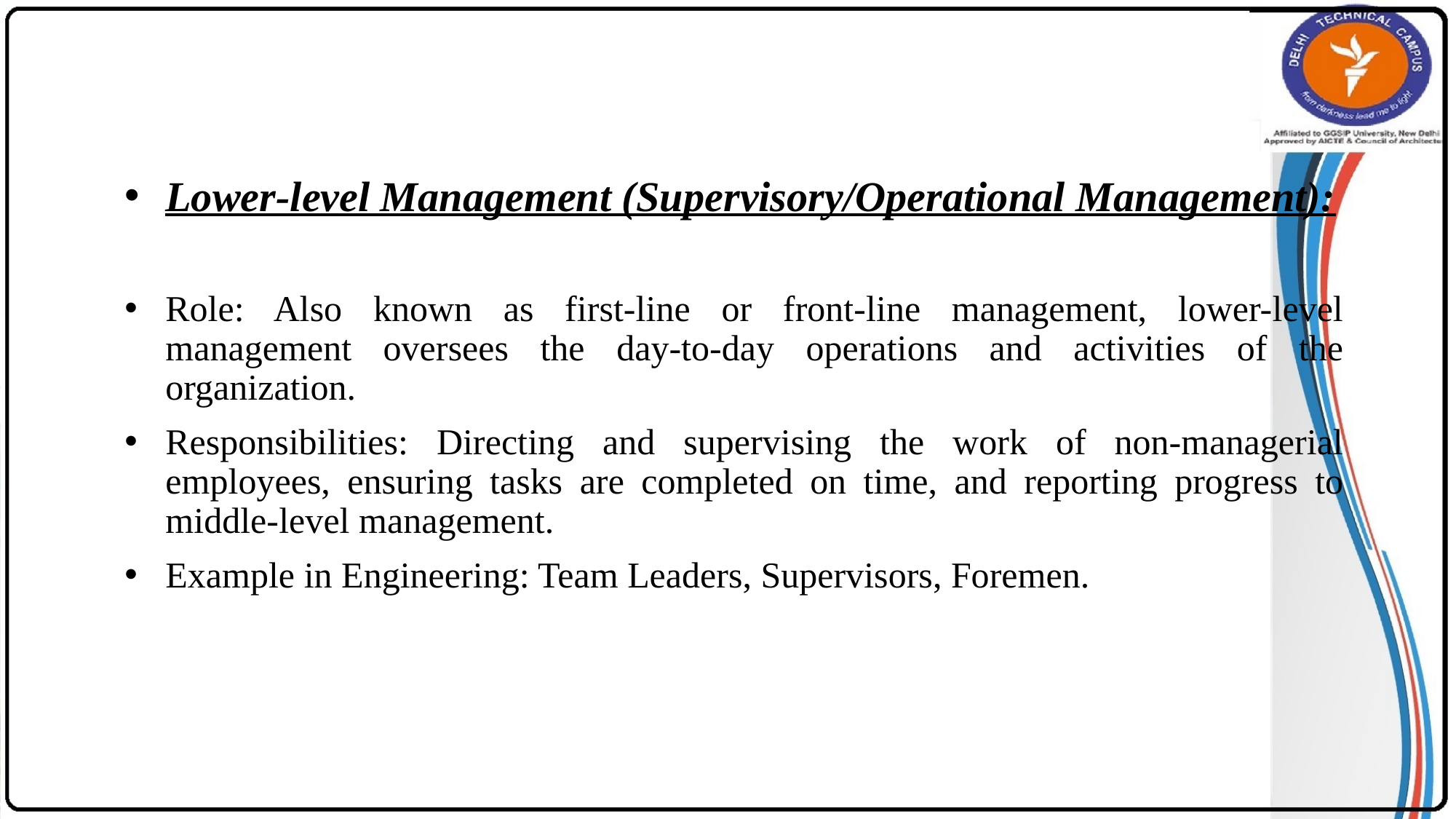

#
Lower-level Management (Supervisory/Operational Management):

Role: Also known as first-line or front-line management, lower-level management oversees the day-to-day operations and activities of the organization.
Responsibilities: Directing and supervising the work of non-managerial employees, ensuring tasks are completed on time, and reporting progress to middle-level management.
Example in Engineering: Team Leaders, Supervisors, Foremen.